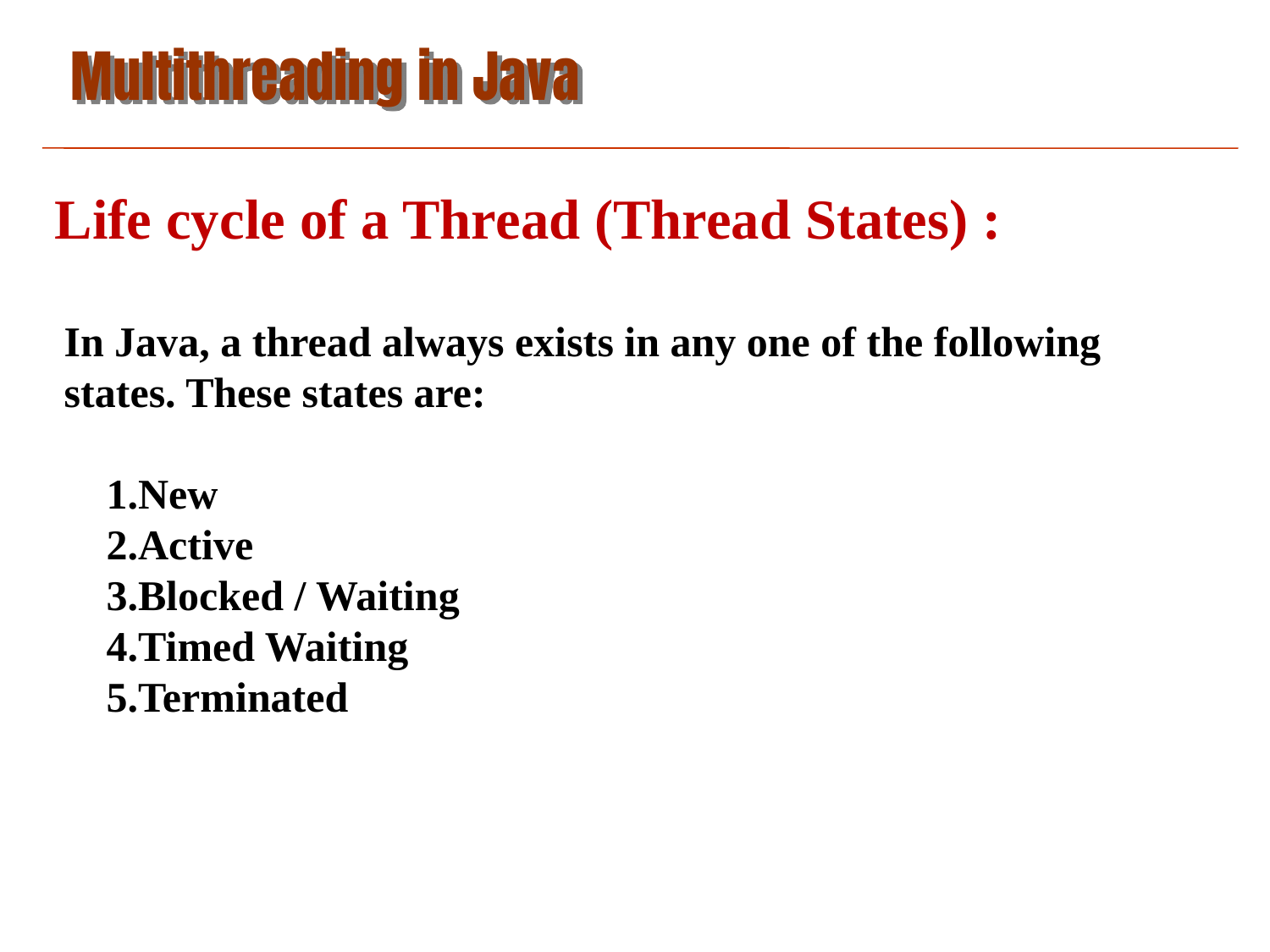

Multithreading in Java

Life cycle of a Thread (Thread States) :

In Java, a thread always exists in any one of the following states. These states are:

    1.New
    2.Active
    3.Blocked / Waiting
    4.Timed Waiting
    5.Terminated